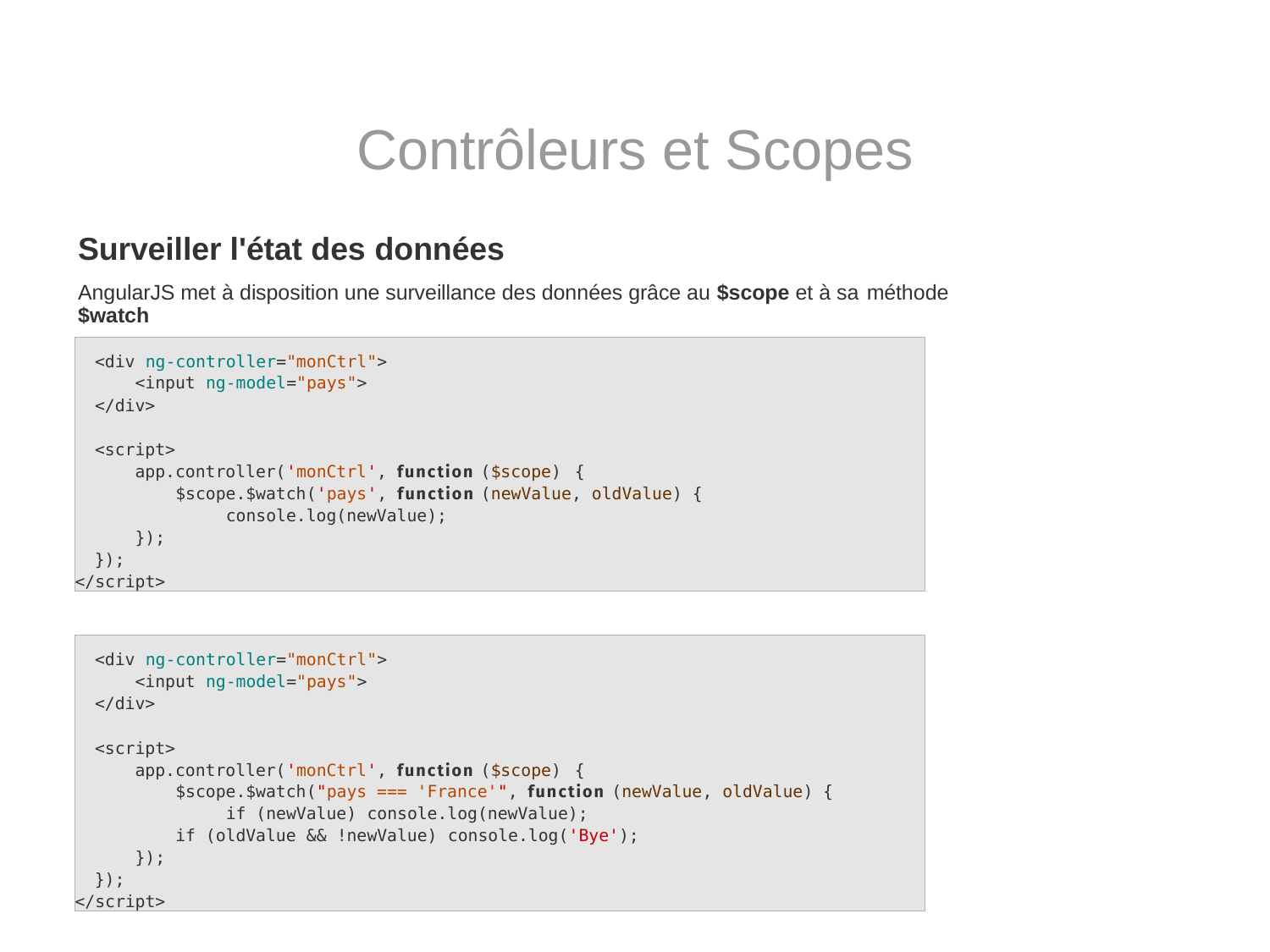

# Contrôleurs et Scopes
Surveiller l'état des données
AngularJS met à disposition une surveillance des données grâce au $scope et à sa méthode
$watch

<div ng-controller="monCtrl">
<input ng-model="pays">
</div>

<script>
app.controller('monCtrl', function ($scope) {
$scope.$watch('pays', function (newValue, oldValue) {  console.log(newValue);
});
});
</script>
<div ng-controller="monCtrl">
<input ng-model="pays">
</div>

<script>
app.controller('monCtrl', function ($scope) {
$scope.$watch("pays === 'France'", function (newValue, oldValue) {  if (newValue) console.log(newValue);
if (oldValue && !newValue) console.log('Bye');
});
});
</script>